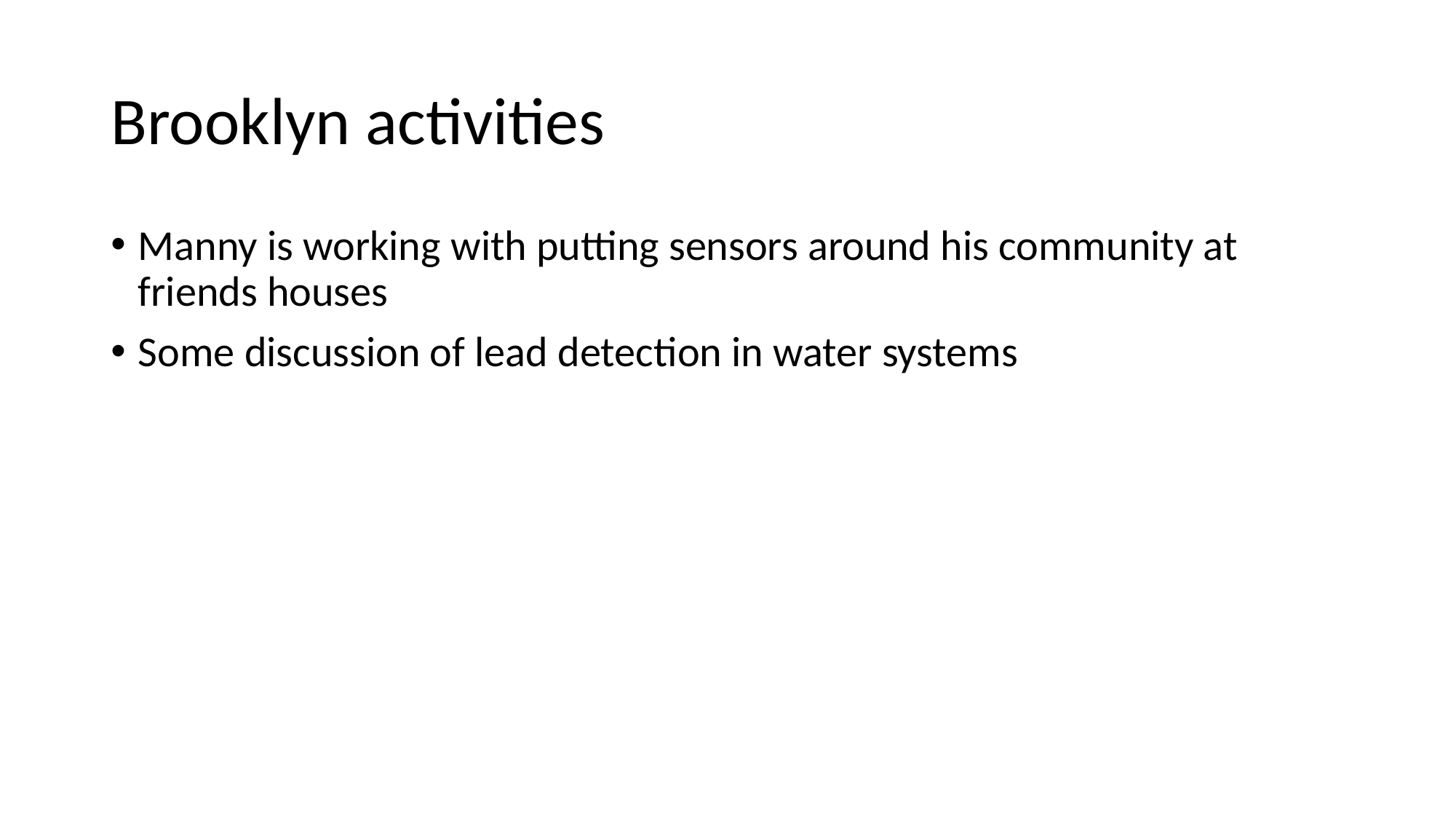

# Brooklyn activities
Manny is working with putting sensors around his community at friends houses
Some discussion of lead detection in water systems